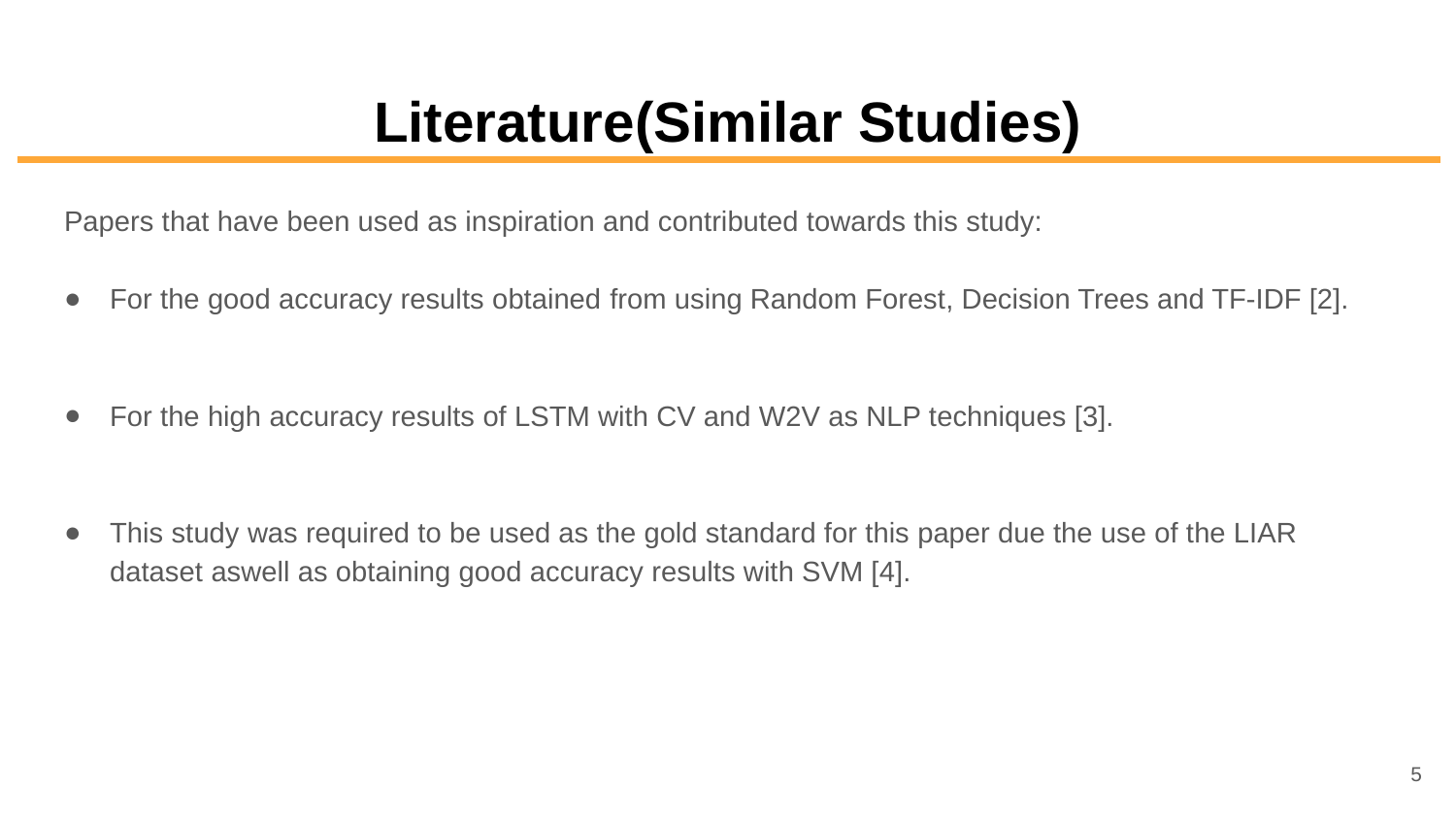

# Literature(Similar Studies)
Papers that have been used as inspiration and contributed towards this study:

For the good accuracy results obtained from using Random Forest, Decision Trees and TF-IDF [2].

For the high accuracy results of LSTM with CV and W2V as NLP techniques [3].

This study was required to be used as the gold standard for this paper due the use of the LIAR dataset aswell as obtaining good accuracy results with SVM [4].

5